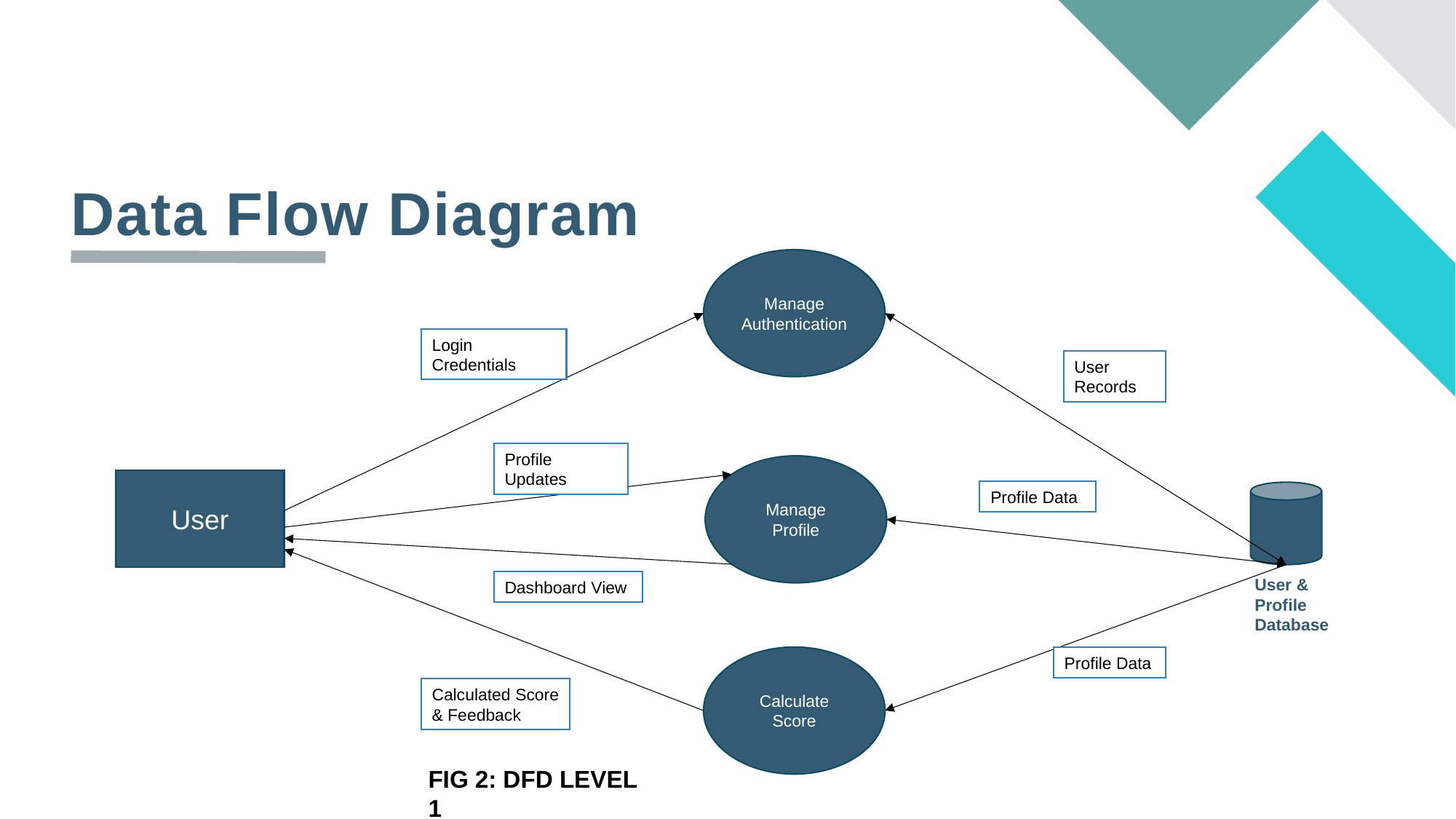

# Data Flow Diagram
Manage Authentication
Login Credentials
User Records
Profile Updates
Manage Profile
User
Profile Data

User & Profile Database
Dashboard View
Calculate Score
Profile Data
Calculated Score & Feedback
FIG 2: DFD LEVEL 1